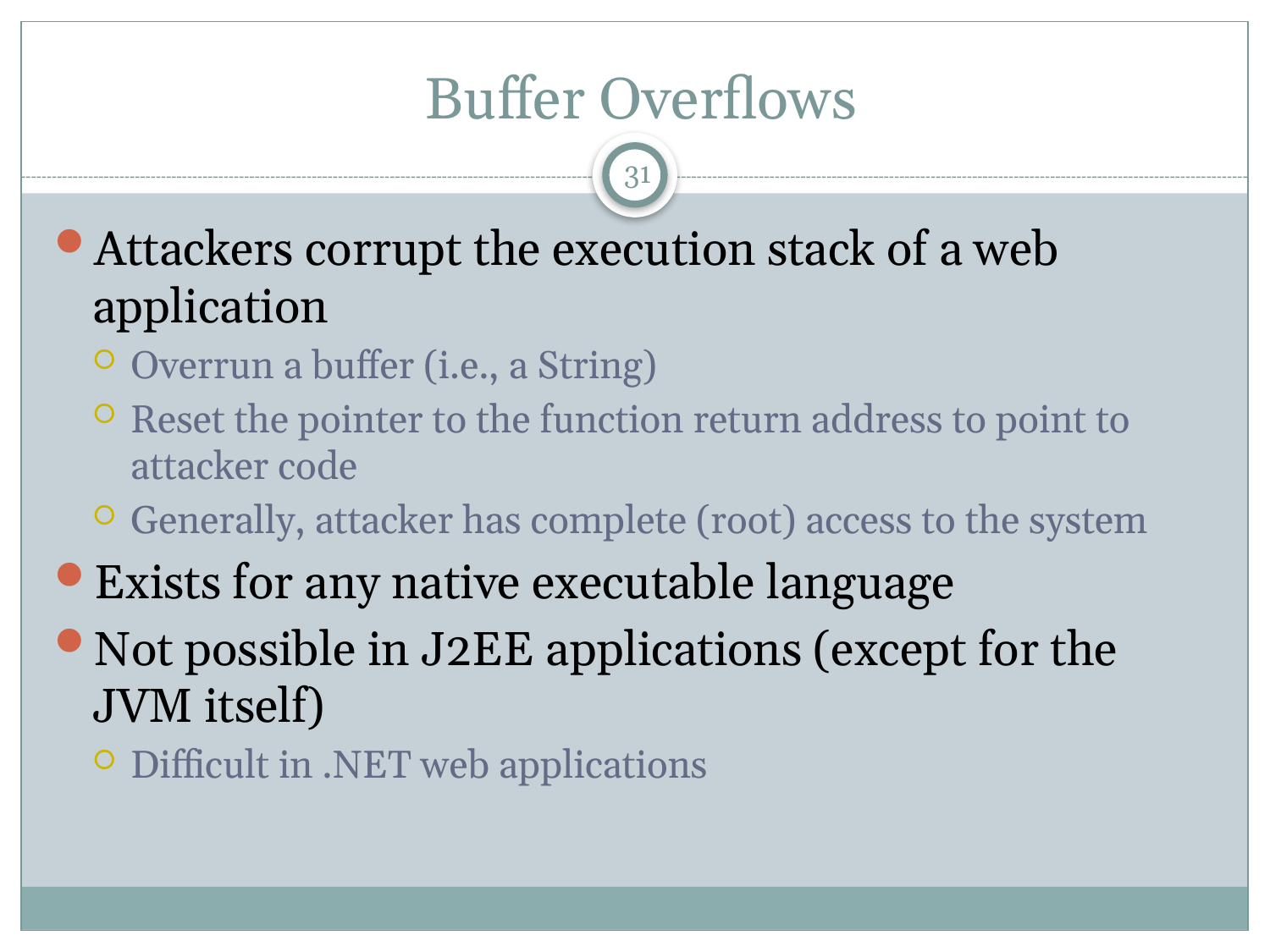

# Buffer Overflows
31
Attackers corrupt the execution stack of a web application
Overrun a buffer (i.e., a String)
Reset the pointer to the function return address to point to attacker code
Generally, attacker has complete (root) access to the system
Exists for any native executable language
Not possible in J2EE applications (except for the JVM itself)
Difficult in .NET web applications